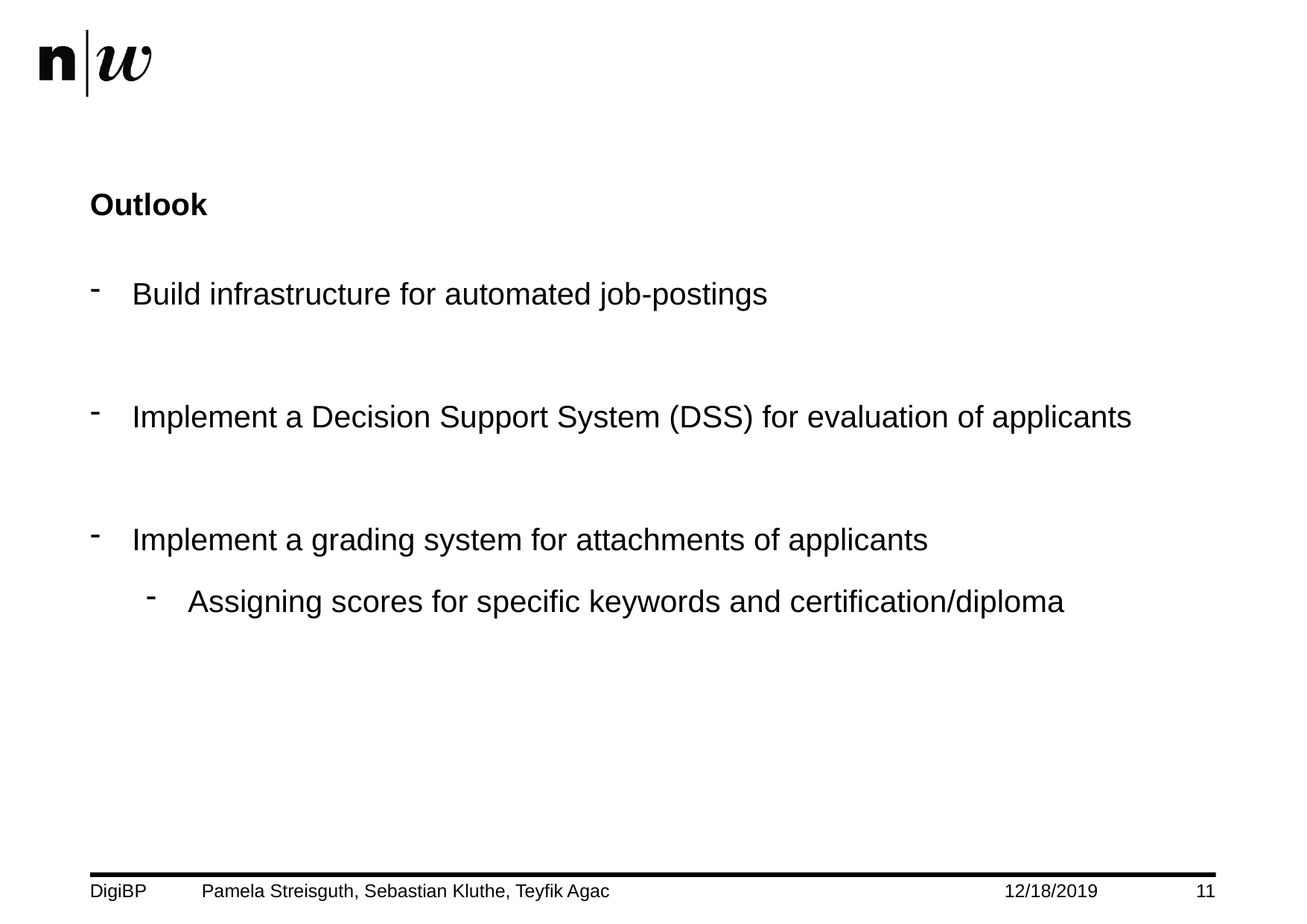

Outlook
Build infrastructure for automated job-postings

Implement a Decision Support System (DSS) for evaluation of applicants

Implement a grading system for attachments of applicants
Assigning scores for specific keywords and certification/diploma

DigiBP	Pamela Streisguth, Sebastian Kluthe, Teyfik Agac
12/18/2019
11